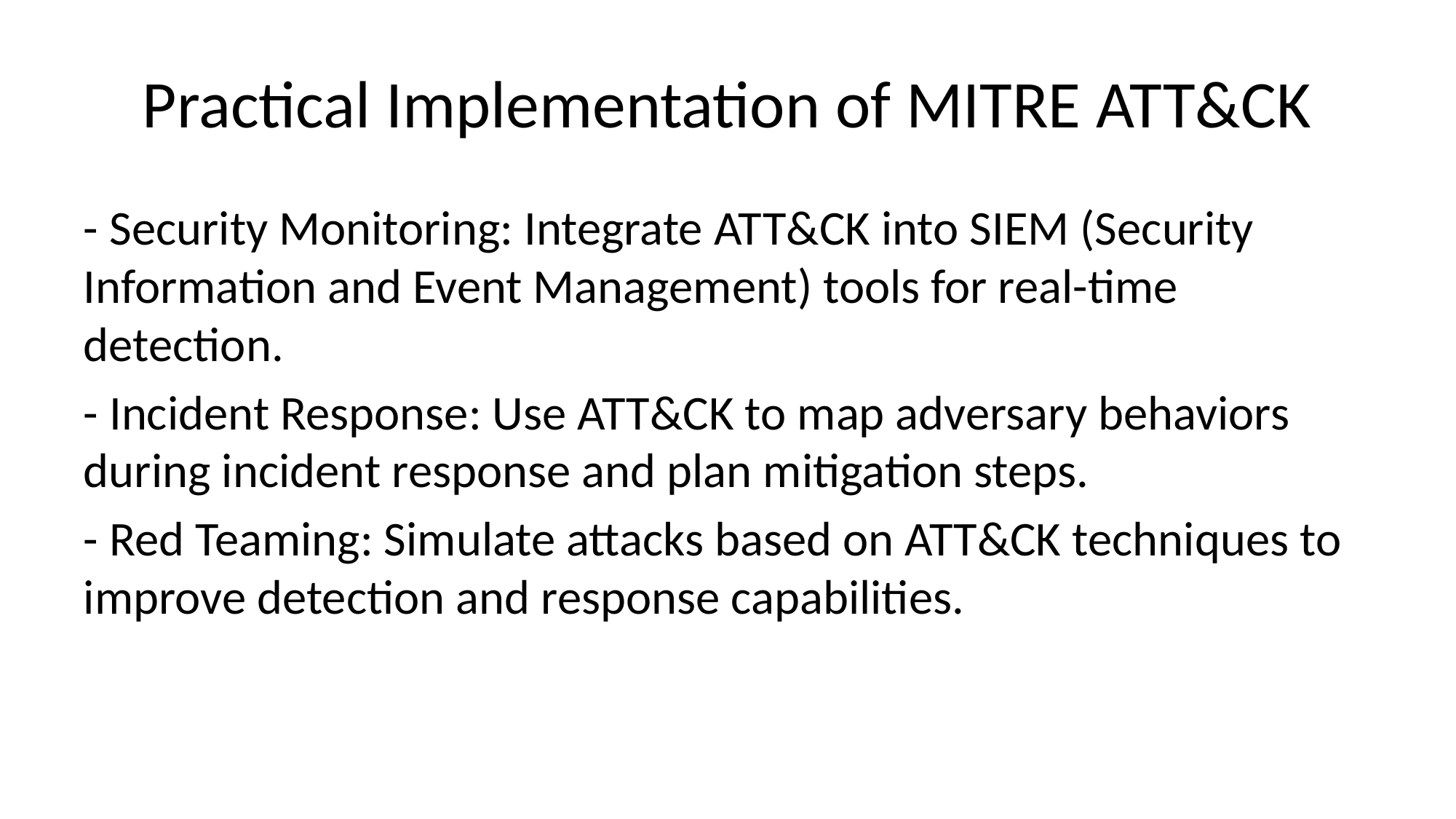

# Practical Implementation of MITRE ATT&CK
- Security Monitoring: Integrate ATT&CK into SIEM (Security Information and Event Management) tools for real-time detection.
- Incident Response: Use ATT&CK to map adversary behaviors during incident response and plan mitigation steps.
- Red Teaming: Simulate attacks based on ATT&CK techniques to improve detection and response capabilities.